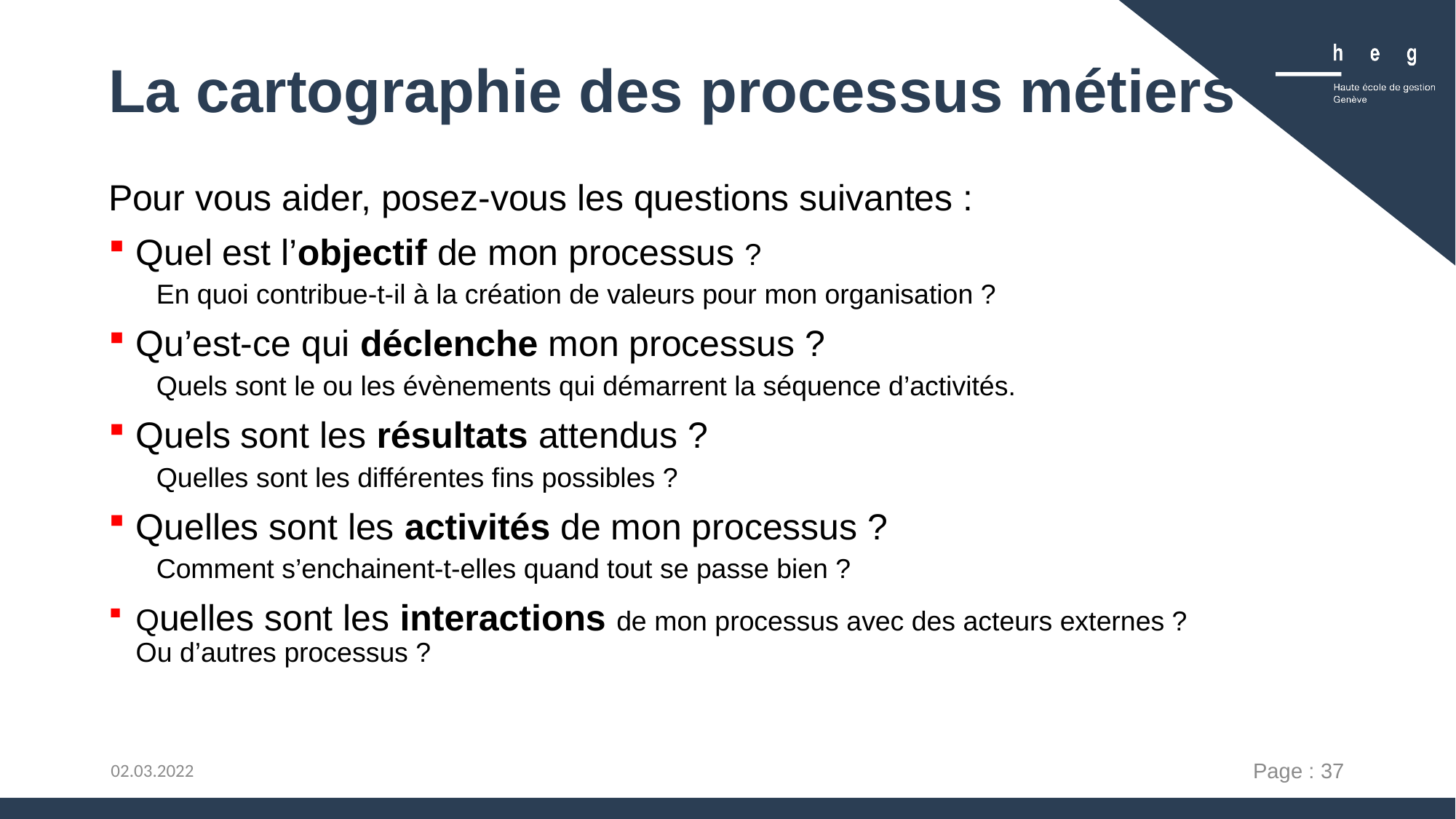

# La cartographie des processus métiers
Pour vous aider, posez-vous les questions suivantes :
Quel est l’objectif de mon processus ?
En quoi contribue-t-il à la création de valeurs pour mon organisation ?
Qu’est-ce qui déclenche mon processus ?
Quels sont le ou les évènements qui démarrent la séquence d’activités.
Quels sont les résultats attendus ?
Quelles sont les différentes fins possibles ?
Quelles sont les activités de mon processus ?
Comment s’enchainent-t-elles quand tout se passe bien ?
Quelles sont les interactions de mon processus avec des acteurs externes ? Ou d’autres processus ?
Page : 37